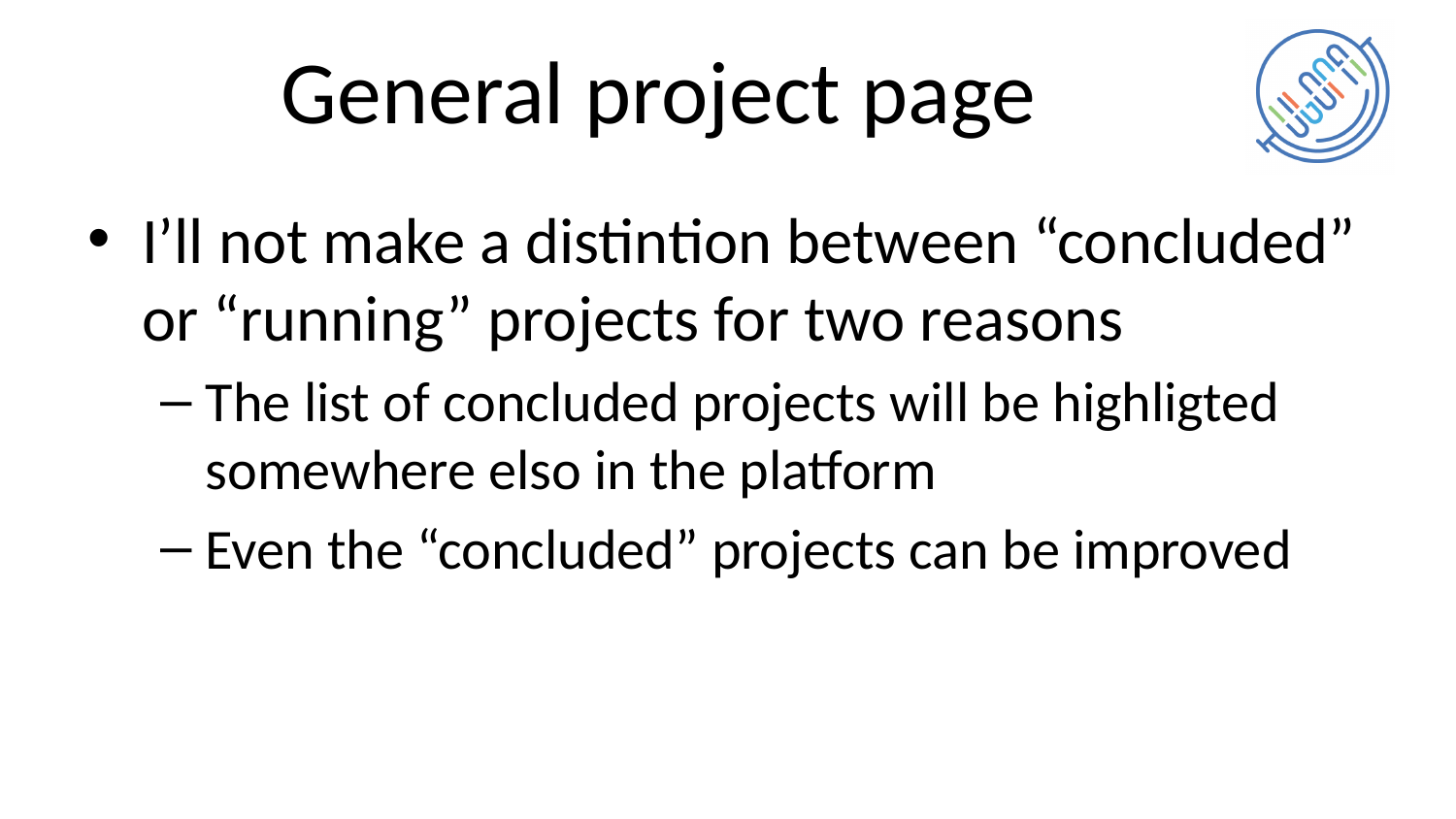

# General project page
I’ll not make a distintion between “concluded” or “running” projects for two reasons
The list of concluded projects will be highligted somewhere elso in the platform
Even the “concluded” projects can be improved